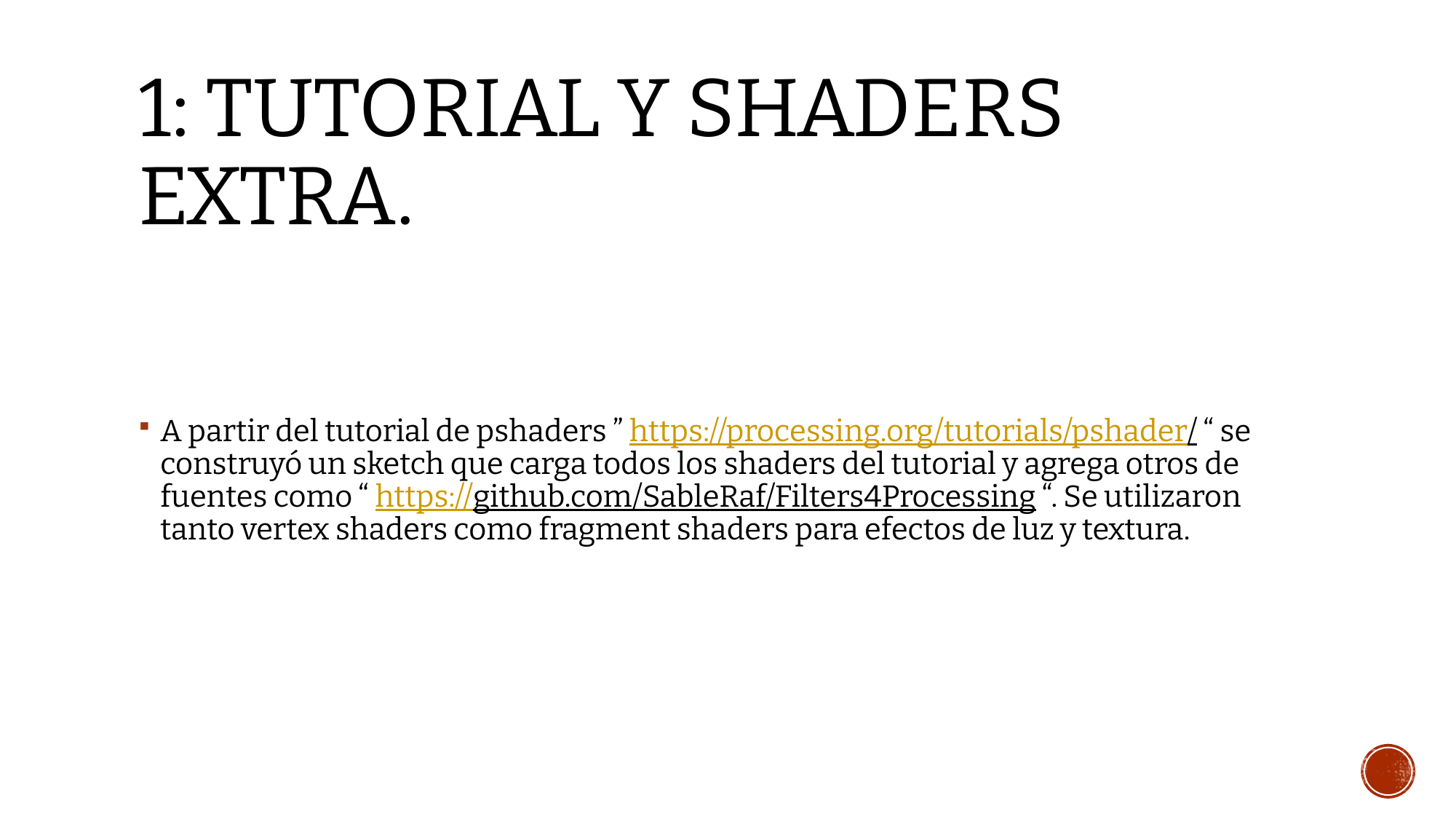

# 1: tutorial y shaders extra.

A partir del tutorial de pshaders ” https://processing.org/tutorials/pshader/ “ se construyó un sketch que carga todos los shaders del tutorial y agrega otros de fuentes como “ https://github.com/SableRaf/Filters4Processing “. Se utilizaron tanto vertex shaders como fragment shaders para efectos de luz y textura.